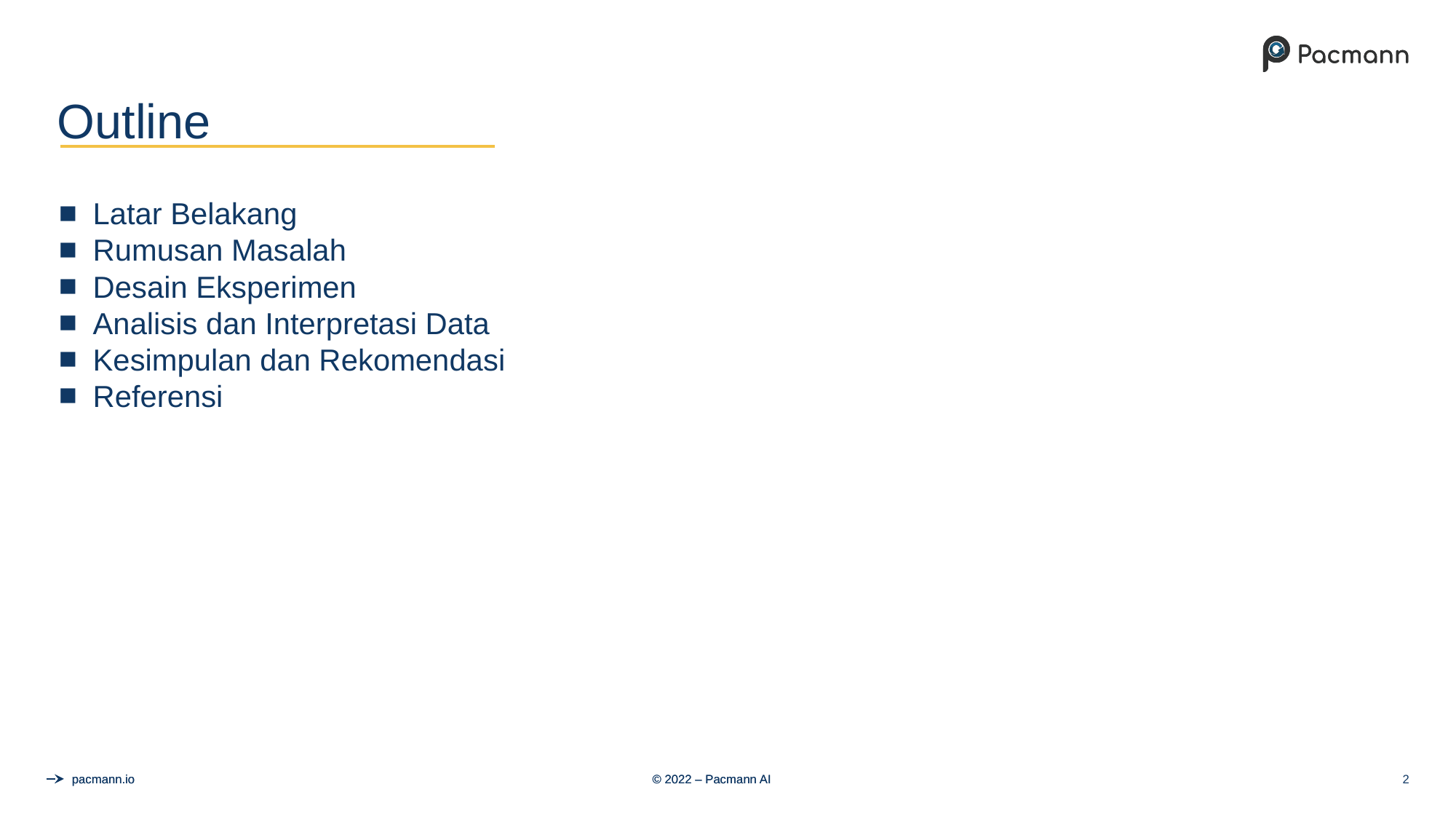

# Outline
Latar Belakang
Rumusan Masalah
Desain Eksperimen
Analisis dan Interpretasi Data
Kesimpulan dan Rekomendasi
Referensi